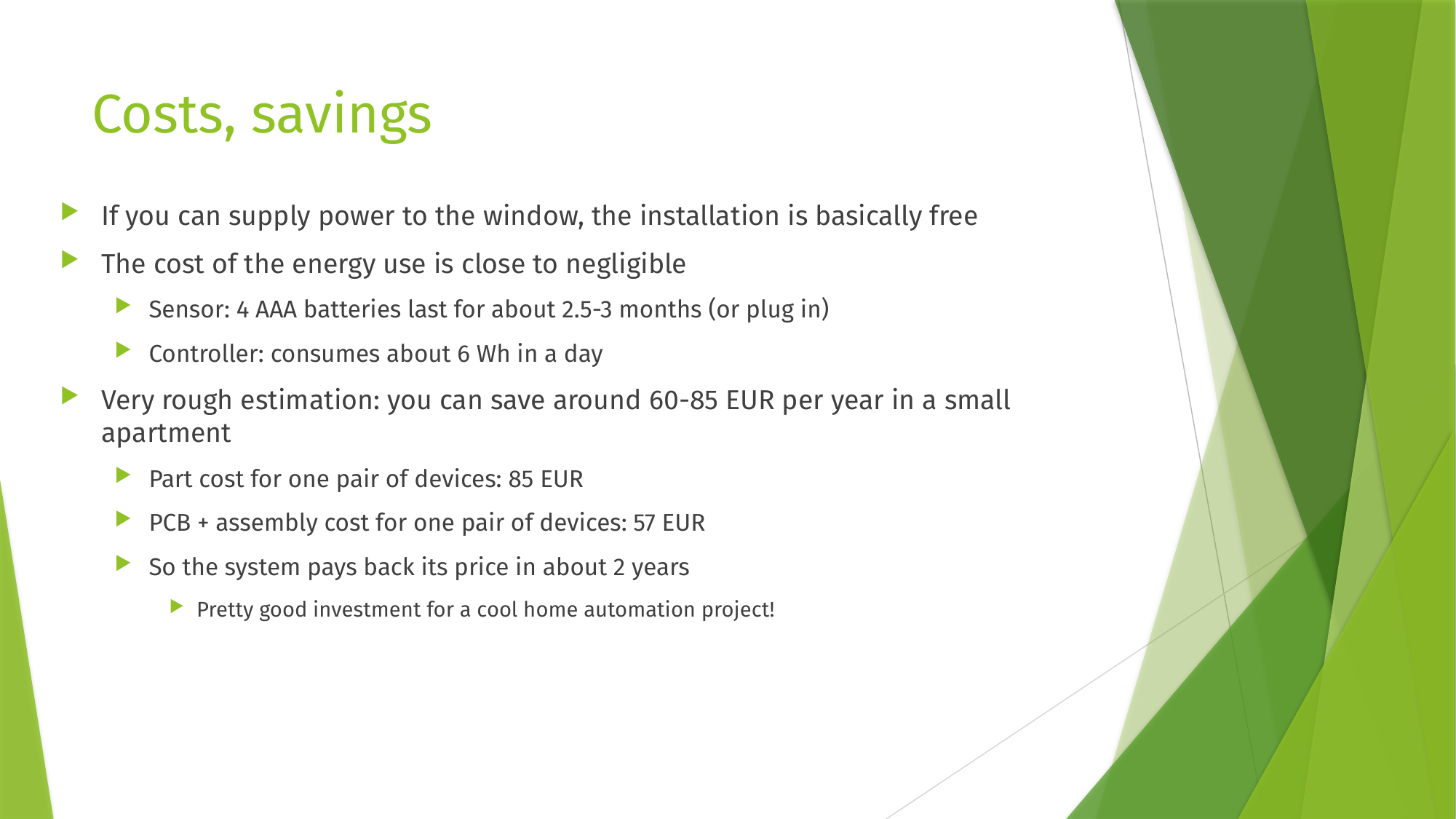

# Costs, savings
If you can supply power to the window, the installation is basically free
The cost of the energy use is close to negligible
Sensor: 4 AAA batteries last for about 2.5-3 months (or plug in)
Controller: consumes about 6 Wh in a day
Very rough estimation: you can save around 60-85 EUR per year in a small apartment
Part cost for one pair of devices: 85 EUR
PCB + assembly cost for one pair of devices: 57 EUR
So the system pays back its price in about 2 years
Pretty good investment for a cool home automation project!